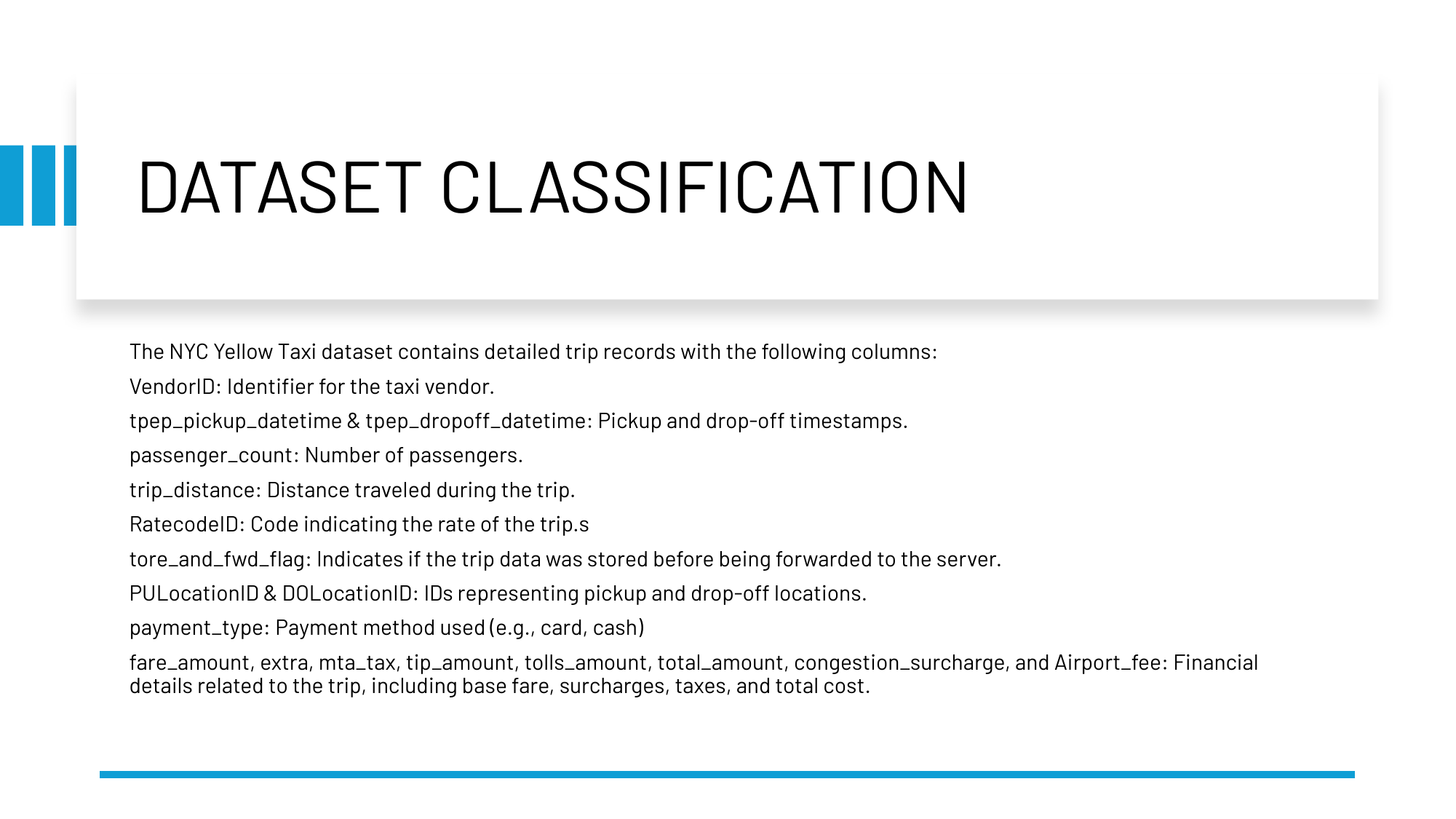

# DATASET CLASSIFICATION

The NYC Yellow Taxi dataset contains detailed trip records with the following columns:
VendorID: Identifier for the taxi vendor.
tpep_pickup_datetime & tpep_dropoff_datetime: Pickup and drop-off timestamps.
passenger_count: Number of passengers.
trip_distance: Distance traveled during the trip.
RatecodeID: Code indicating the rate of the trip.s
tore_and_fwd_flag: Indicates if the trip data was stored before being forwarded to the server.
PULocationID & DOLocationID: IDs representing pickup and drop-off locations.
payment_type: Payment method used (e.g., card, cash)
fare_amount, extra, mta_tax, tip_amount, tolls_amount, total_amount, congestion_surcharge, and Airport_fee: Financial details related to the trip, including base fare, surcharges, taxes, and total cost.